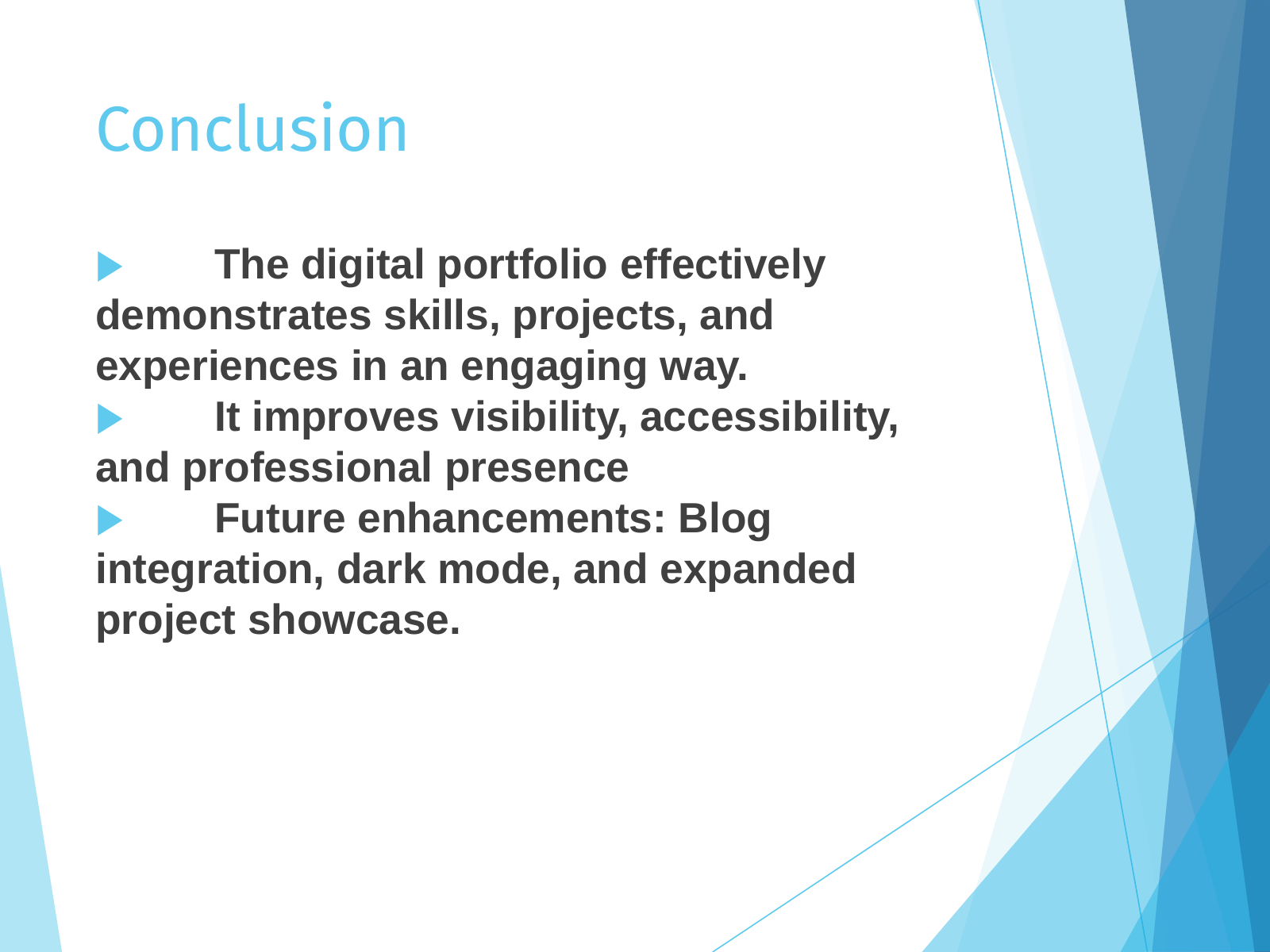

Conclusion
▶	The digital portfolio effectively demonstrates skills, projects, and experiences in an engaging way.
▶	It improves visibility, accessibility, and professional presence
▶	Future enhancements: Blog integration, dark mode, and expanded project showcase.